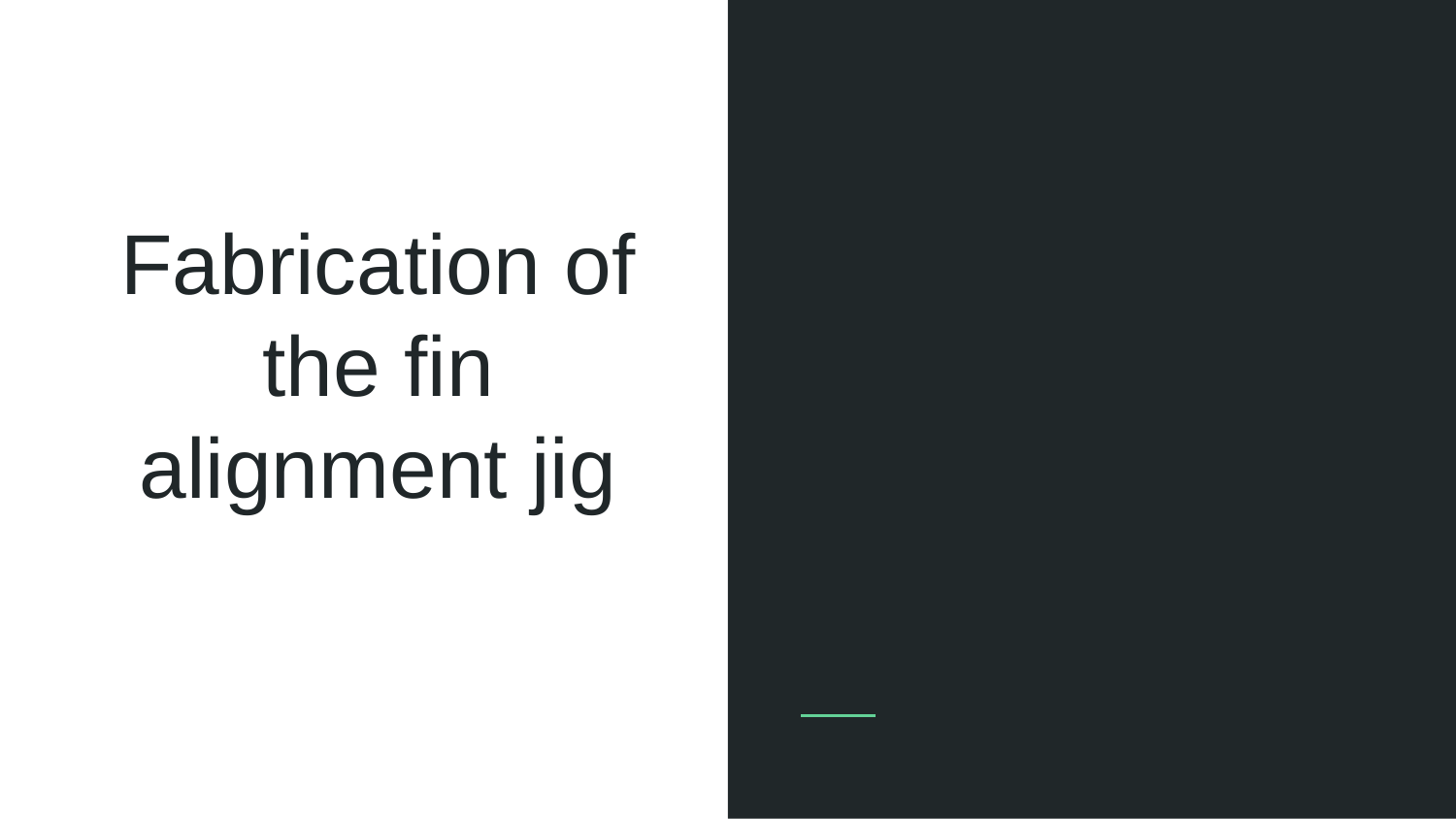

# Fabrication of the fin alignment jig